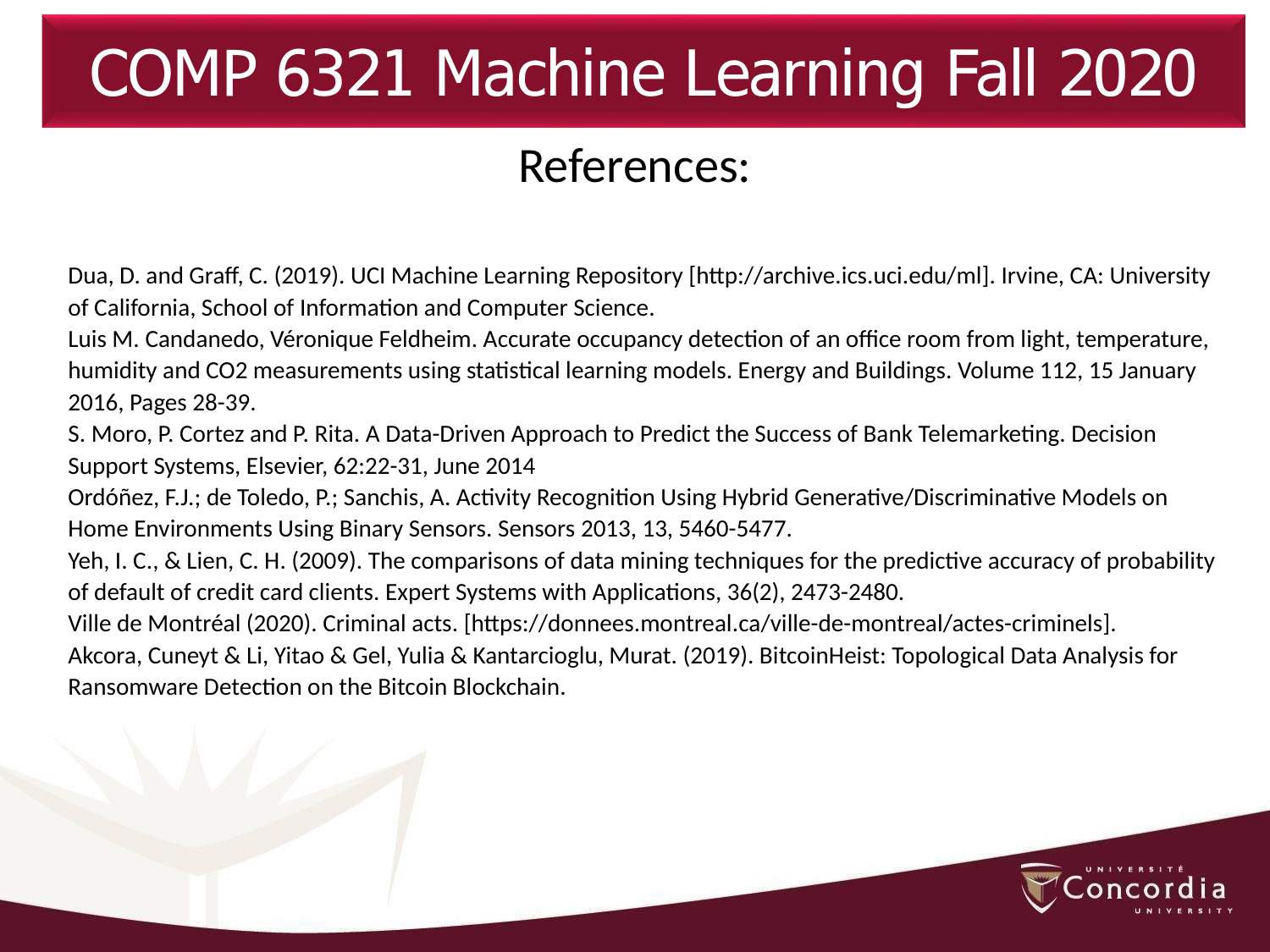

COMP 6321 Machine Learning Fall 2020
References:
Dua, D. and Graff, C. (2019). UCI Machine Learning Repository [http://archive.ics.uci.edu/ml]. Irvine, CA: University of California, School of Information and Computer Science.
Luis M. Candanedo, Véronique Feldheim. Accurate occupancy detection of an office room from light, temperature, humidity and CO2 measurements using statistical learning models. Energy and Buildings. Volume 112, 15 January 2016, Pages 28-39.
S. Moro, P. Cortez and P. Rita. A Data-Driven Approach to Predict the Success of Bank Telemarketing. Decision Support Systems, Elsevier, 62:22-31, June 2014
Ordóñez, F.J.; de Toledo, P.; Sanchis, A. Activity Recognition Using Hybrid Generative/Discriminative Models on Home Environments Using Binary Sensors. Sensors 2013, 13, 5460-5477.
Yeh, I. C., & Lien, C. H. (2009). The comparisons of data mining techniques for the predictive accuracy of probability of default of credit card clients. Expert Systems with Applications, 36(2), 2473-2480.
Ville de Montréal (2020). Criminal acts. [https://donnees.montreal.ca/ville-de-montreal/actes-criminels].
Akcora, Cuneyt & Li, Yitao & Gel, Yulia & Kantarcioglu, Murat. (2019). BitcoinHeist: Topological Data Analysis for Ransomware Detection on the Bitcoin Blockchain.